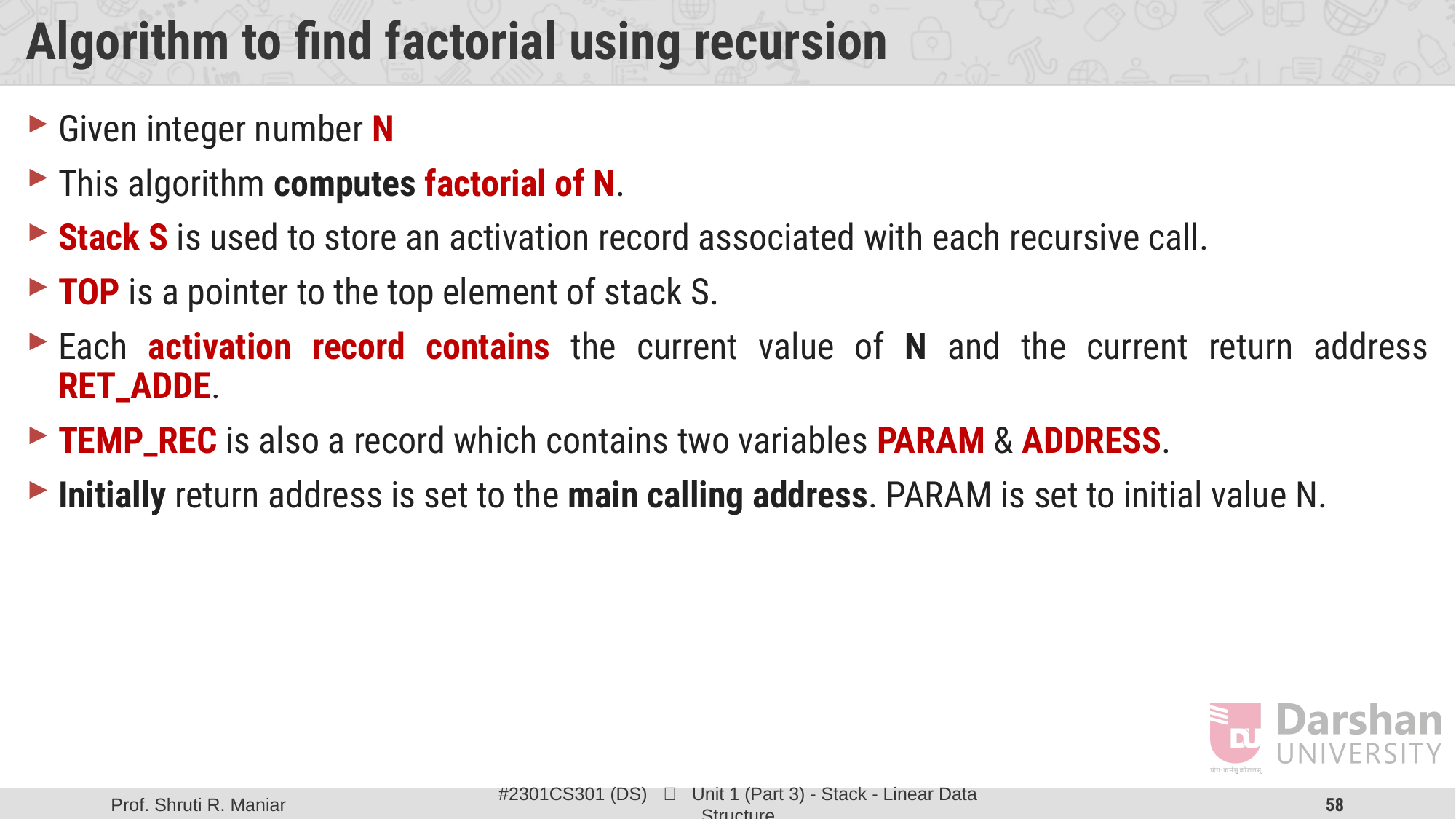

# Algorithm to find factorial using recursion
Given integer number N
This algorithm computes factorial of N.
Stack S is used to store an activation record associated with each recursive call.
TOP is a pointer to the top element of stack S.
Each activation record contains the current value of N and the current return address RET_ADDE.
TEMP_REC is also a record which contains two variables PARAM & ADDRESS.
Initially return address is set to the main calling address. PARAM is set to initial value N.